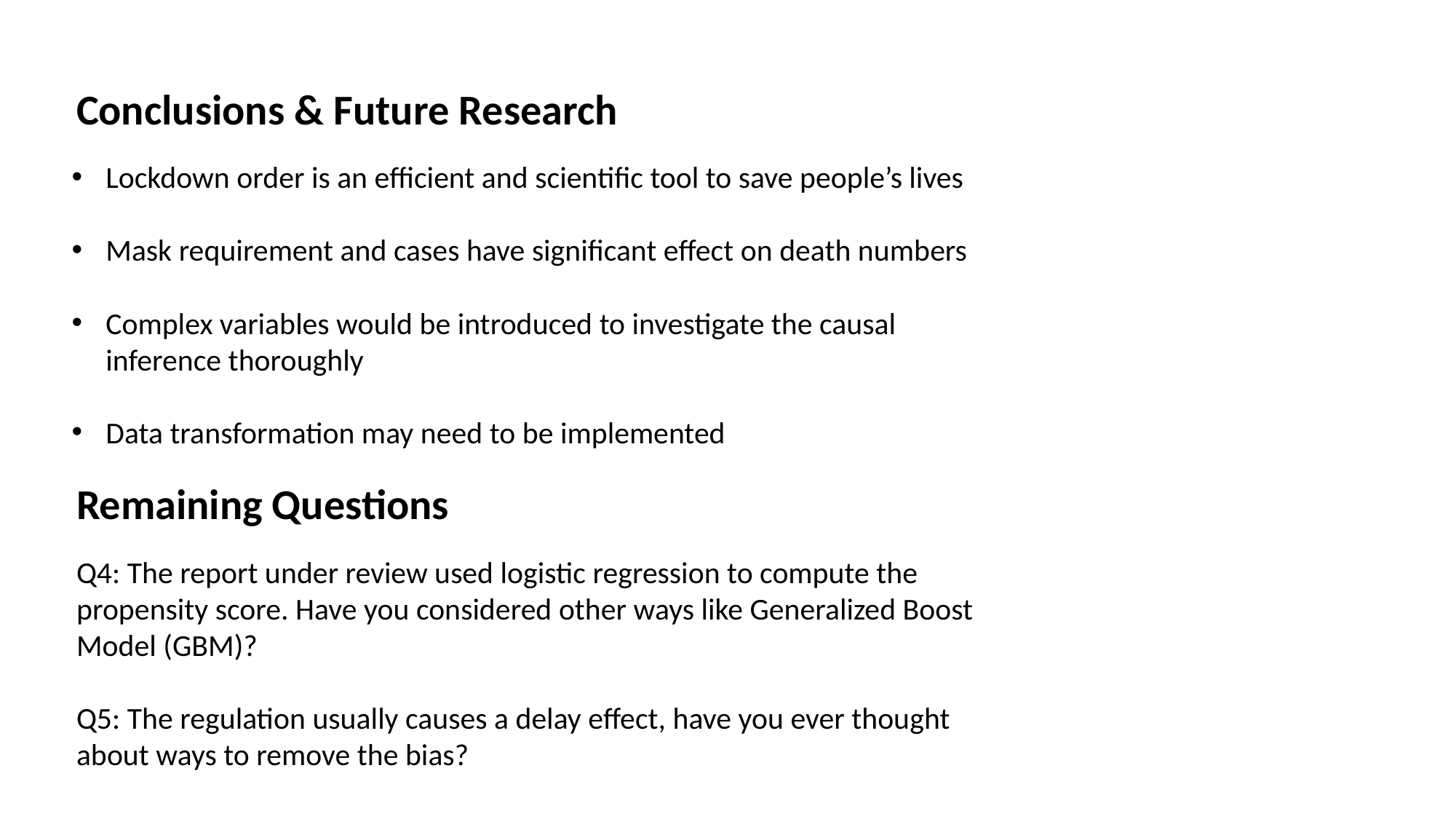

Conclusions & Future Research
Lockdown order is an efficient and scientific tool to save people’s lives

Mask requirement and cases have significant effect on death numbers

Complex variables would be introduced to investigate the causal inference thoroughly

Data transformation may need to be implemented
Remaining Questions
Q4: The report under review used logistic regression to compute the propensity score. Have you considered other ways like Generalized Boost Model (GBM)?

Q5: The regulation usually causes a delay effect, have you ever thought about ways to remove the bias?